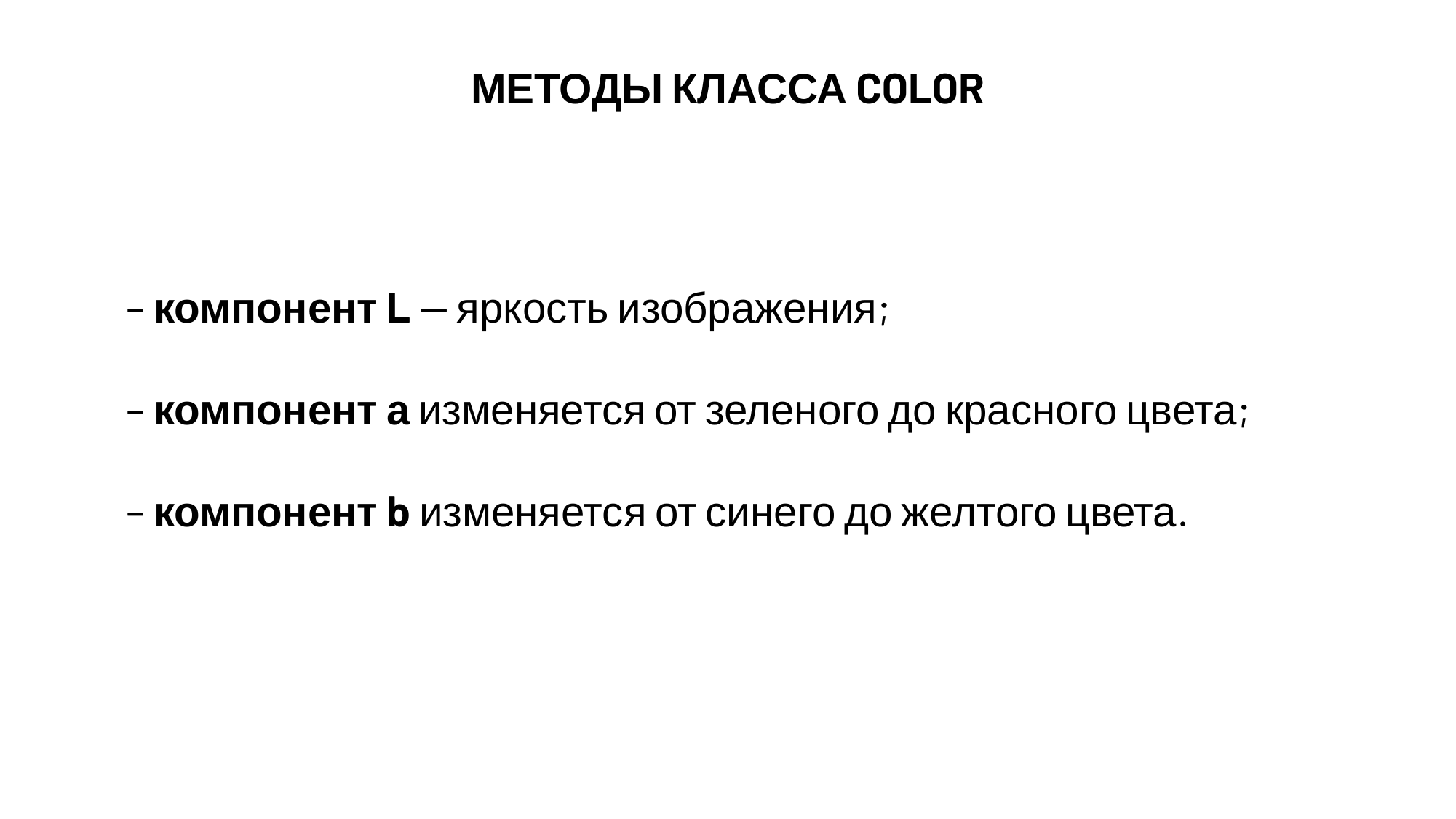

МЕТОДЫ КЛАССА COLOR
– компонент L — яркость изображения;

– компонент а изменяется от зеленого до красного цвета;

– компонент b изменяется от синего до желтого цвета.